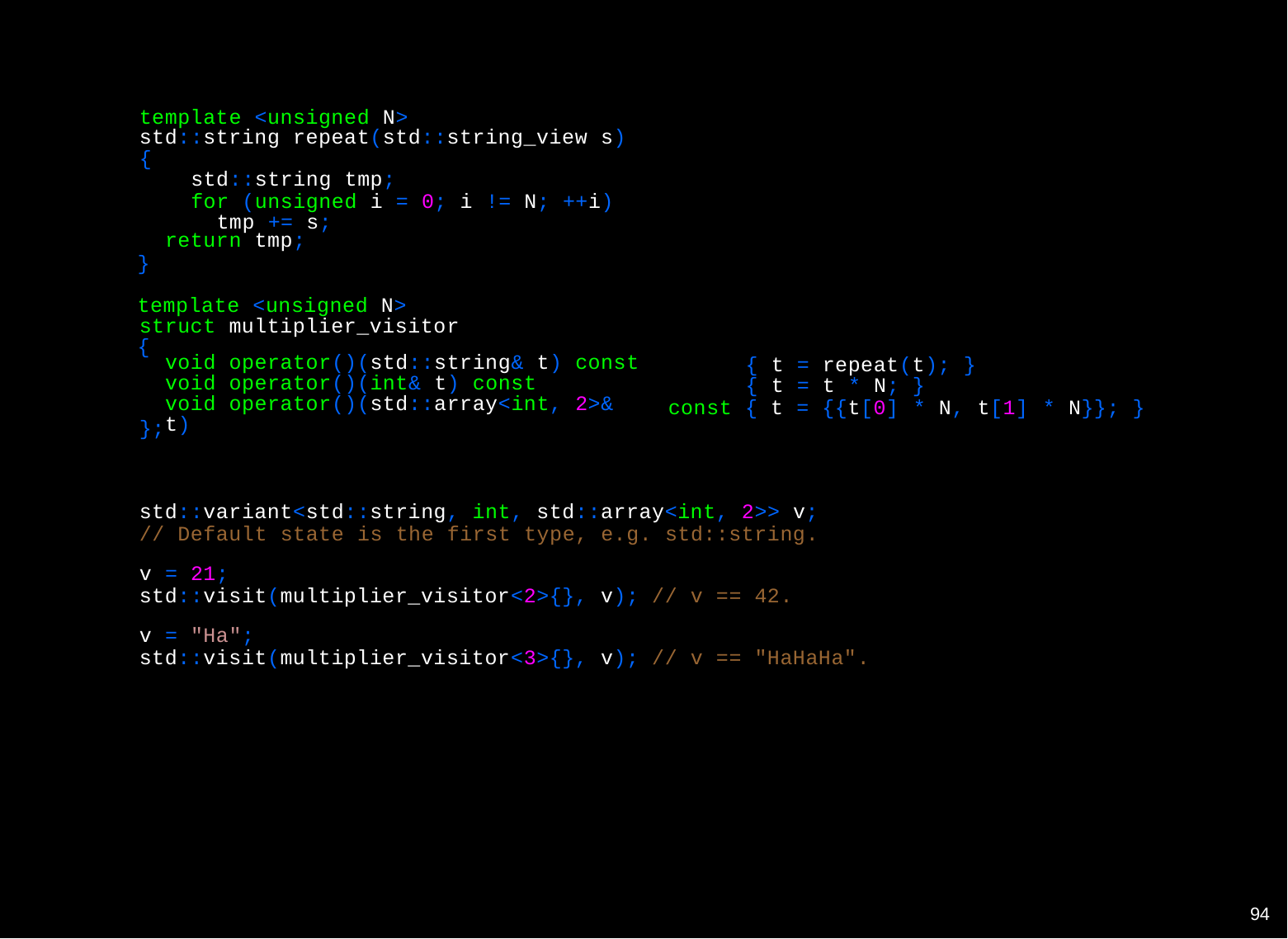

template <unsigned N>
std::string repeat(std::string_view s)
{
std::string tmp;
for (unsigned i = 0; i != N; ++i) tmp += s;
return tmp;
}

template <unsigned N> struct multiplier_visitor
{
void operator()(std::string& t) const void operator()(int& t) const
void operator()(std::array<int, 2>& t)
{ t = repeat(t); }
{ t = t * N; }
const { t = {{t[0] * N, t[1] * N}}; }
};

std::variant<std::string, int, std::array<int, 2>> v;
// Default state is the first type, e.g. std::string.
v = 21;
std::visit(multiplier_visitor<2>{}, v); // v == 42.
v = "Ha";
std::visit(multiplier_visitor<3>{}, v); // v == "HaHaHa".

94